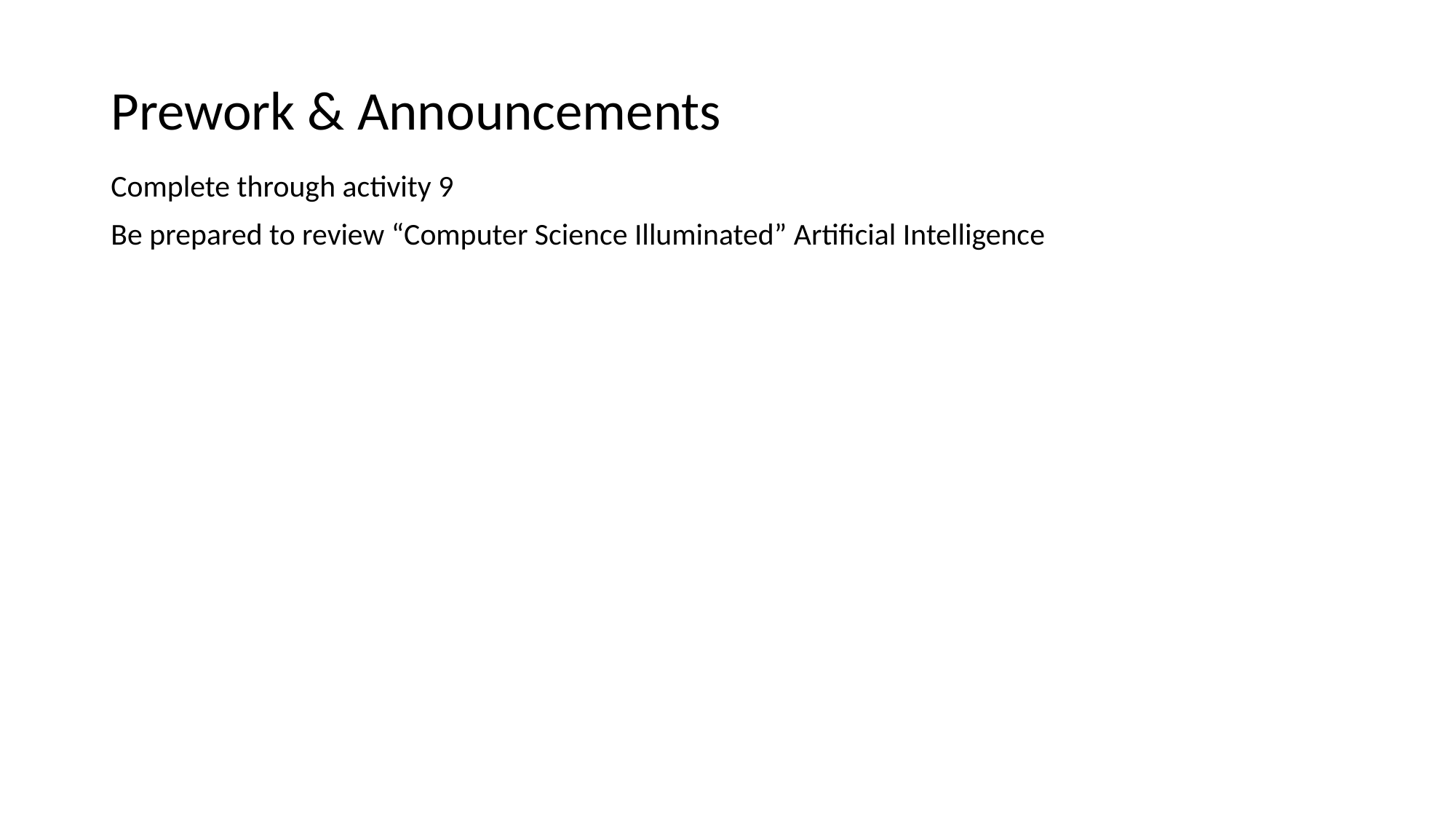

# Prework & Announcements
Complete through activity 9
Be prepared to review “Computer Science Illuminated” Artificial Intelligence